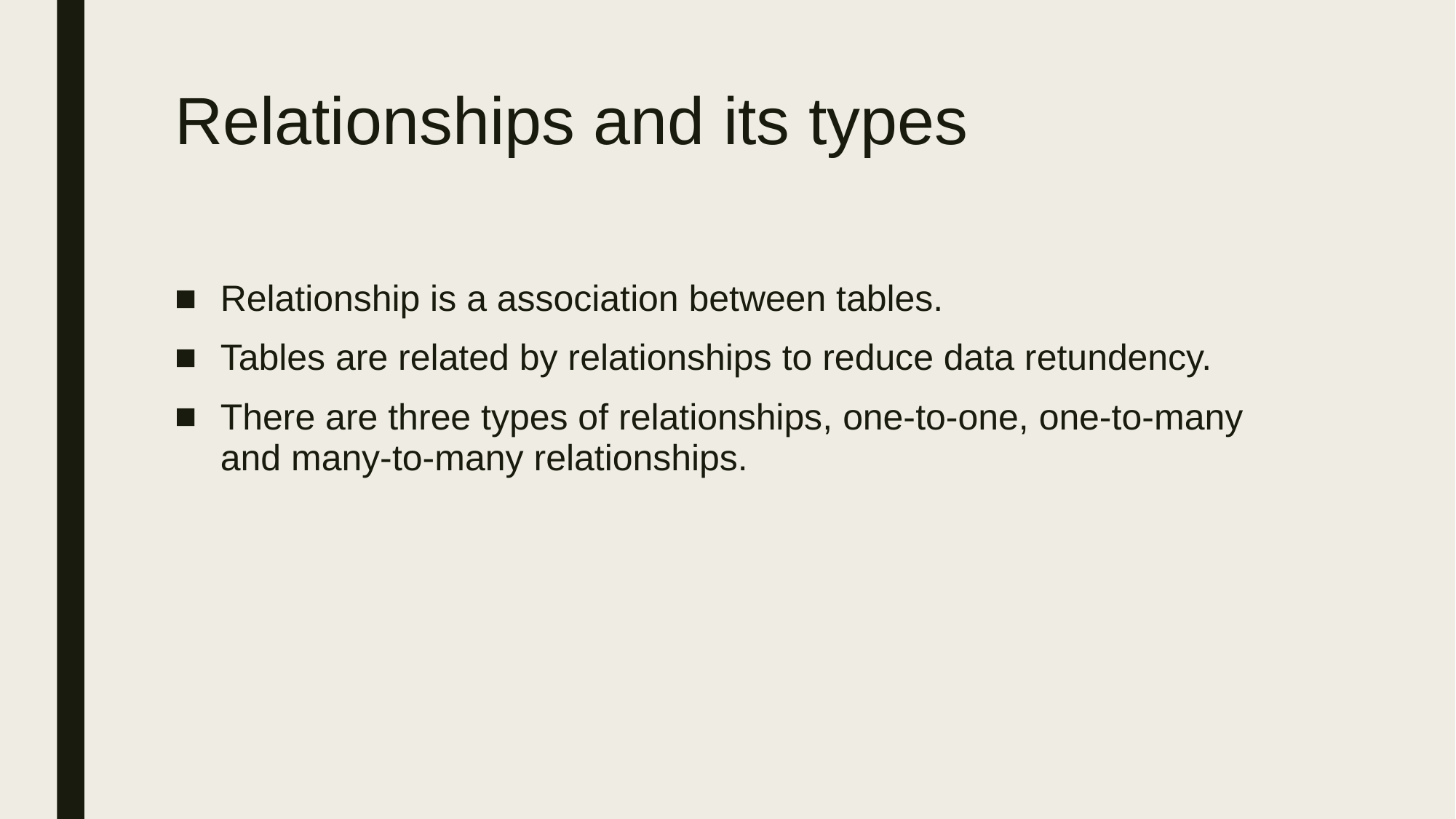

# Relationships and its types
Relationship is a association between tables.
Tables are related by relationships to reduce data retundency.
There are three types of relationships, one-to-one, one-to-many and many-to-many relationships.